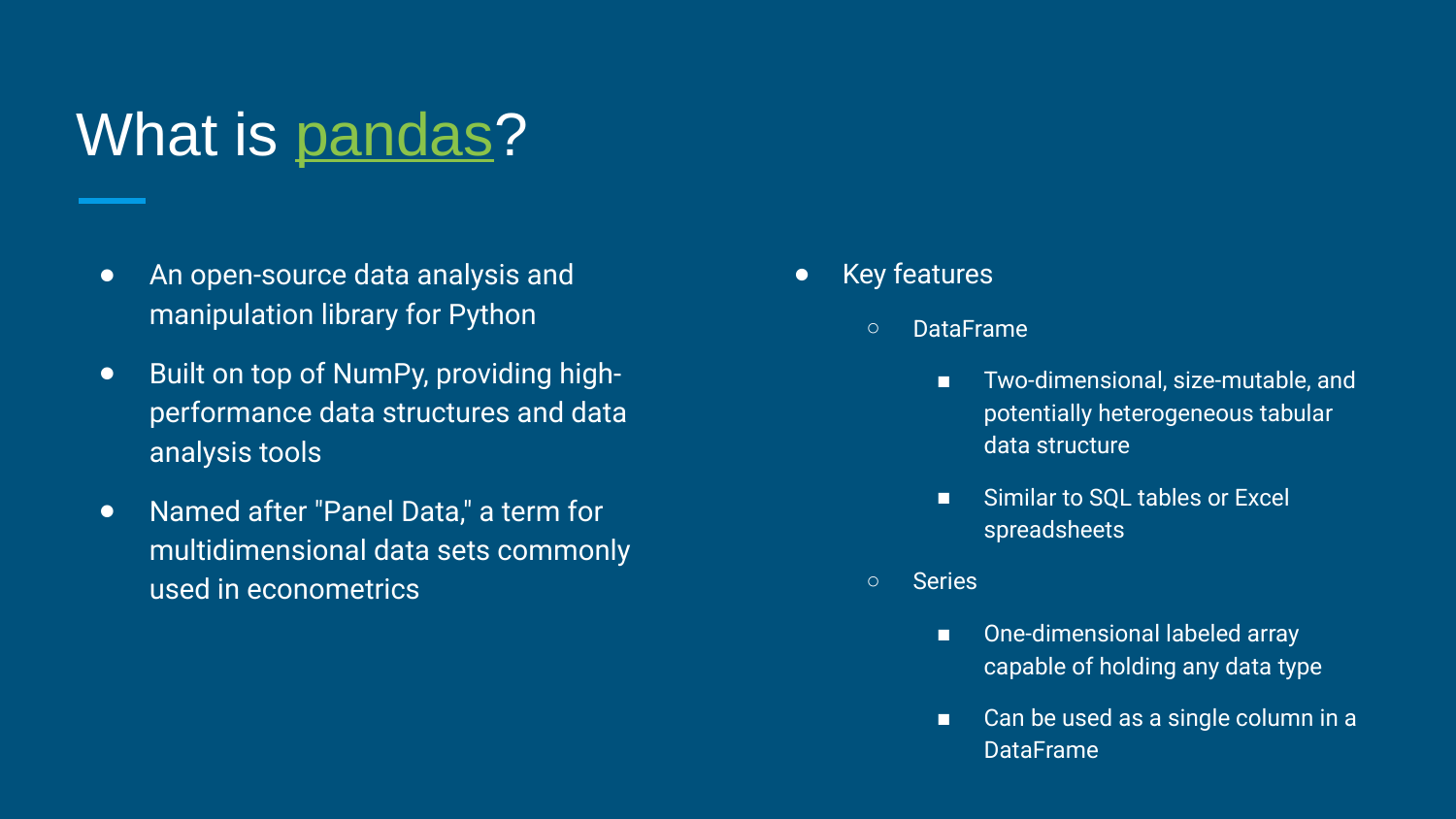

# What is pandas?
An open-source data analysis and manipulation library for Python
Built on top of NumPy, providing high-performance data structures and data analysis tools
Named after "Panel Data," a term for multidimensional data sets commonly used in econometrics
Key features
DataFrame
Two-dimensional, size-mutable, and potentially heterogeneous tabular data structure
Similar to SQL tables or Excel spreadsheets
Series
One-dimensional labeled array capable of holding any data type
Can be used as a single column in a DataFrame